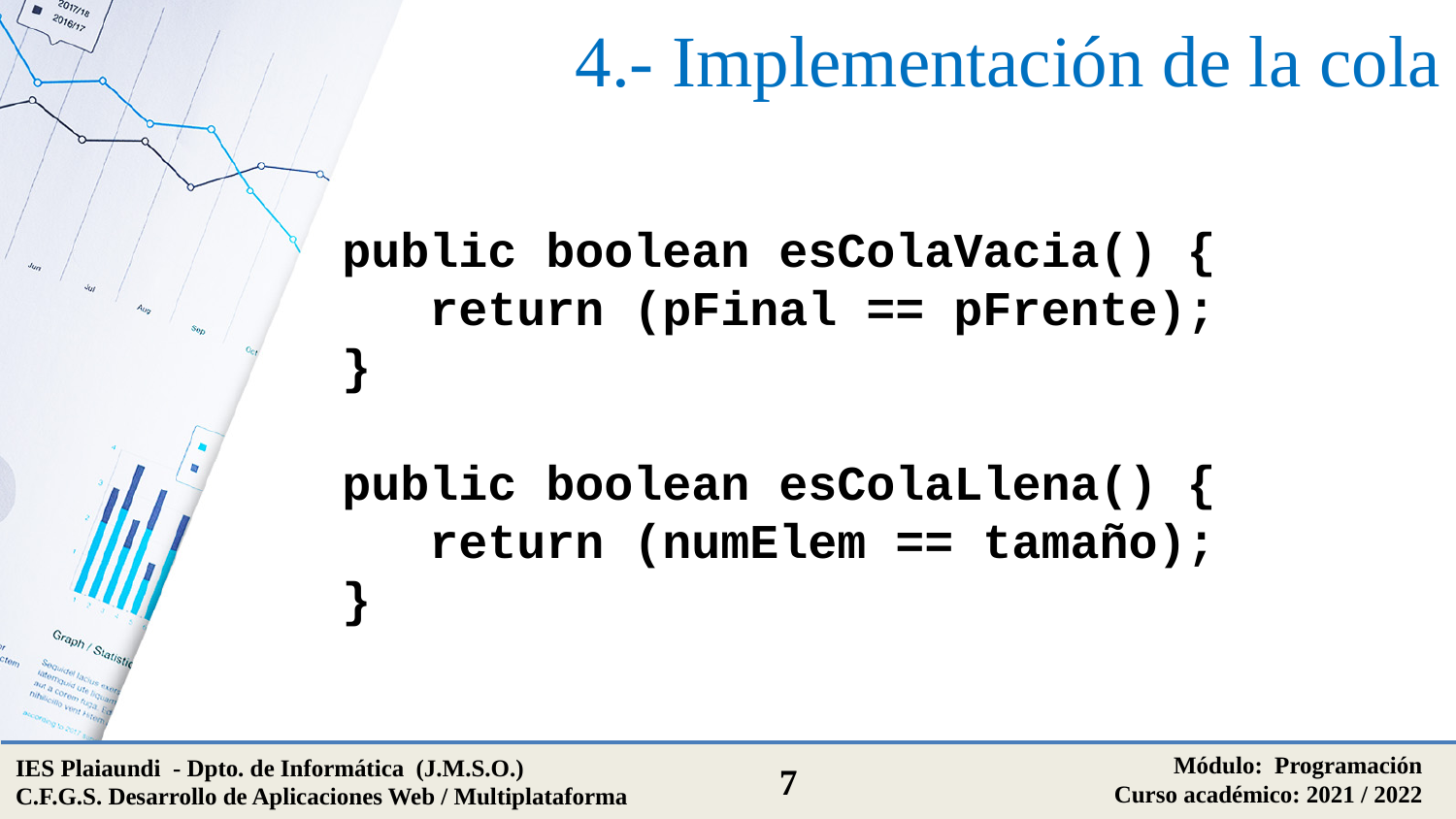

# 4.- Implementación de la cola
   public boolean esColaVacia() {
      return (pFinal == pFrente);
   }

   public boolean esColaLlena() {
      return (numElem == tamaño);
   }

Módulo:  Programación
Curso académico: 2021 / 2022
IES Plaiaundi  - Dpto. de Informática  (J.M.S.O.)
C.F.G.S. Desarrollo de Aplicaciones Web / Multiplataforma
7